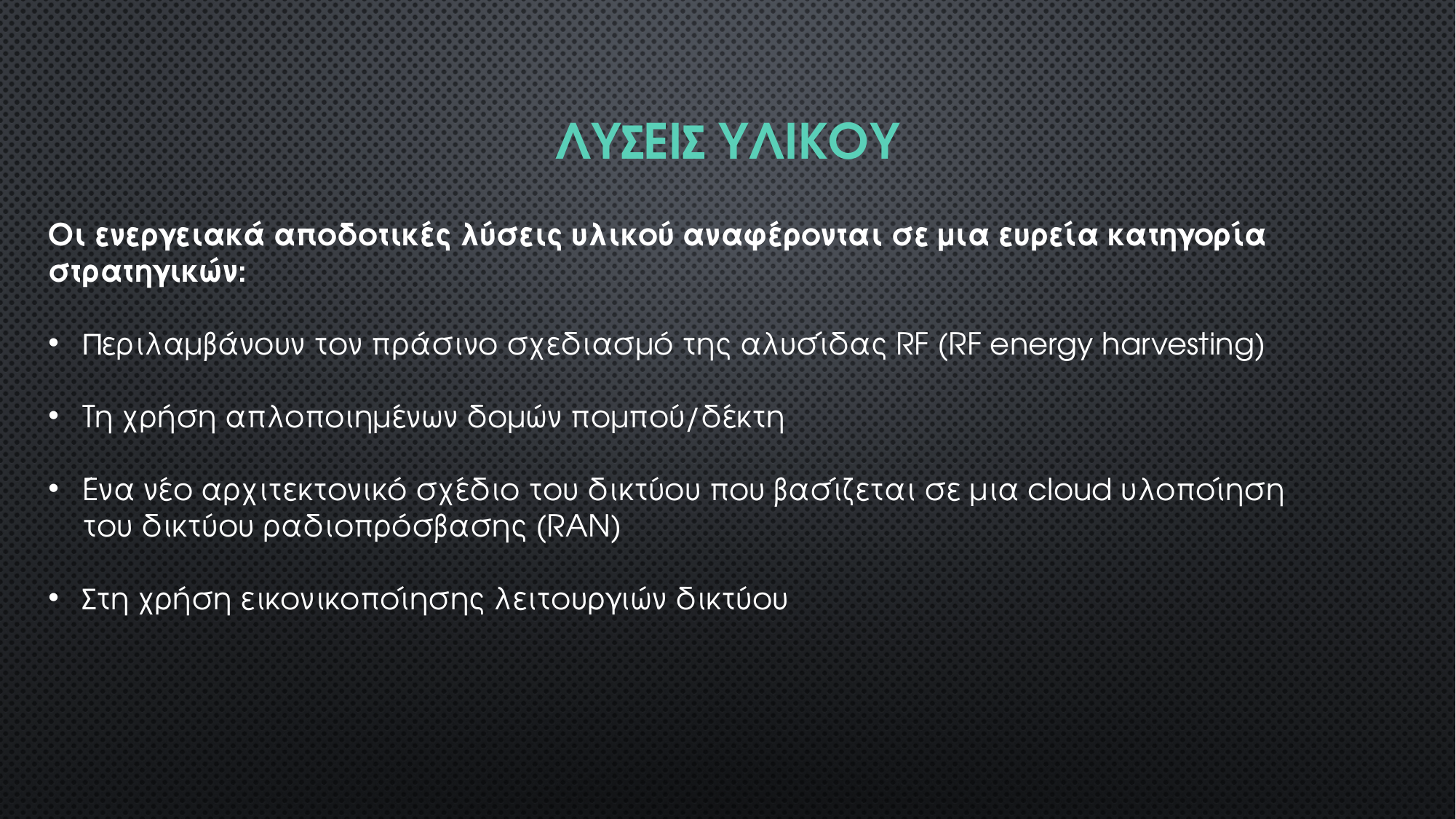

# Λyσεις υλικοy
Οι ενεργειακά αποδοτικές λύσεις υλικού αναφέρονται σε μια ευρεία κατηγορία στρατηγικών:

Περιλαμβάνουν τον πράσινο σχεδιασμό της αλυσίδας RF (RF energy harvesting)

Τη χρήση απλοποιημένων δομών πομπού/δέκτη

Ένα νέο αρχιτεκτονικό σχέδιο του δικτύου που βασίζεται σε μια cloud υλοποίηση του δικτύου ραδιοπρόσβασης (RAN)

Στη χρήση εικονικοποίησης λειτουργιών δικτύου